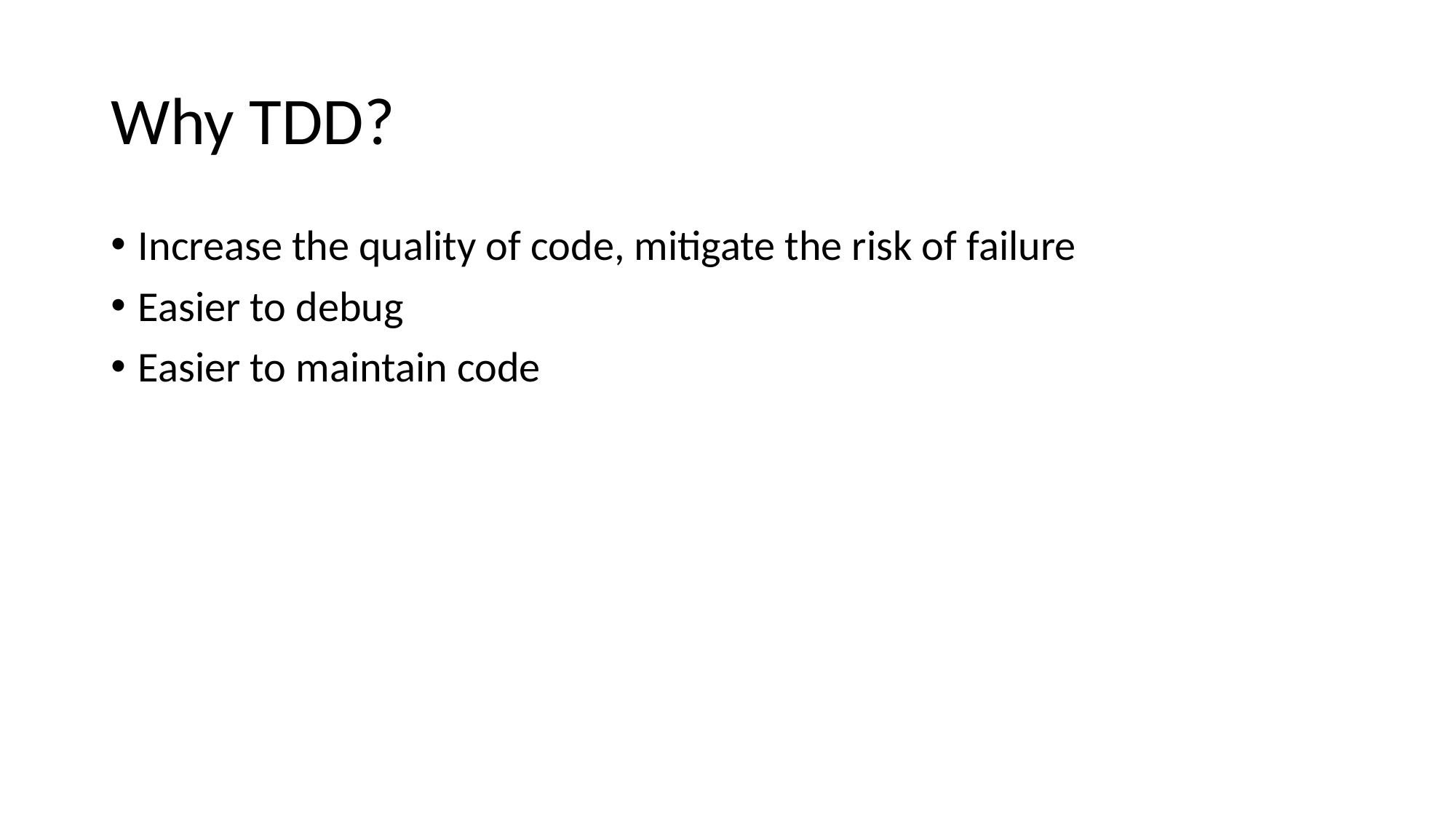

# Why TDD?
Increase the quality of code, mitigate the risk of failure
Easier to debug
Easier to maintain code